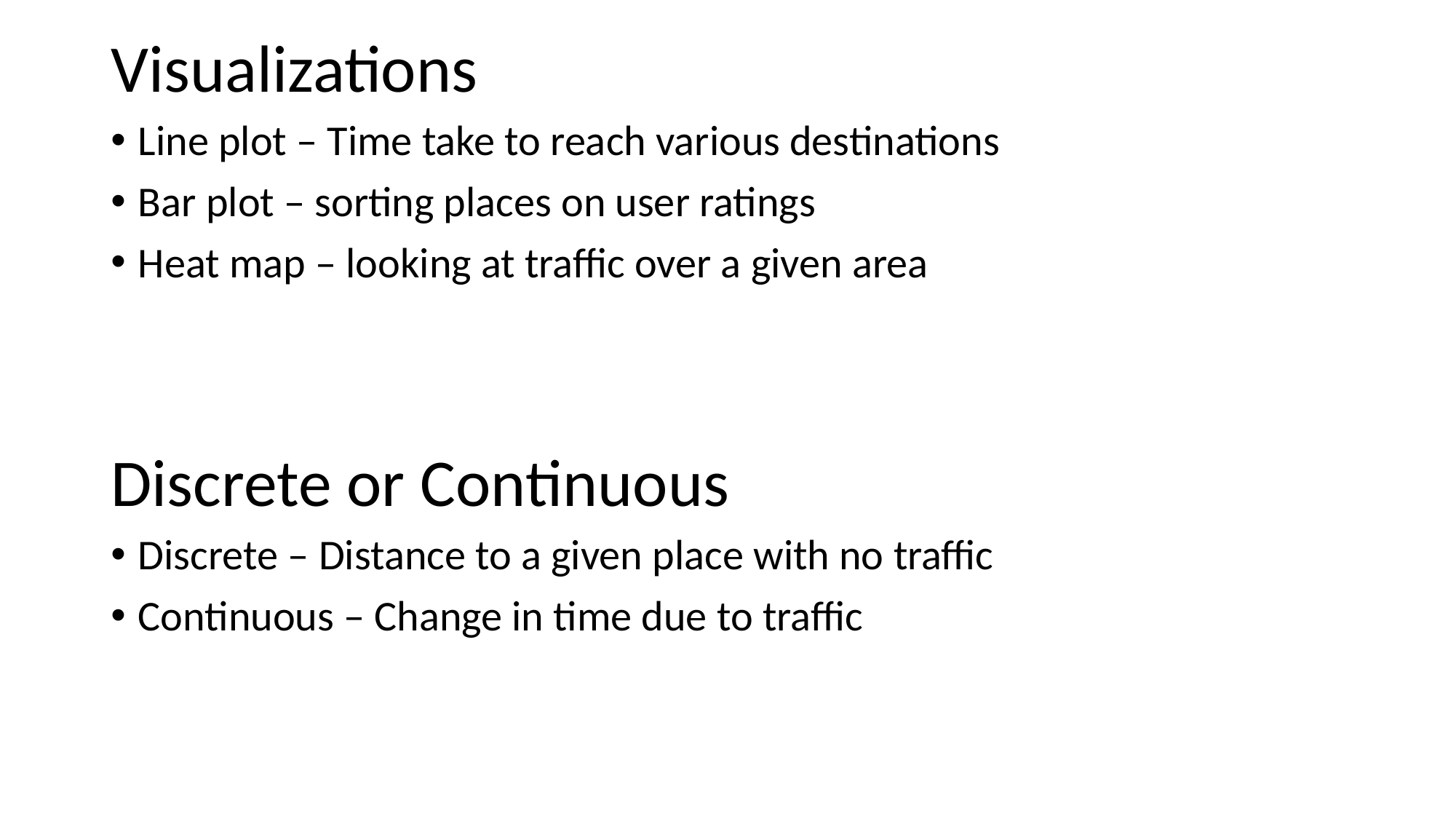

# Visualizations
Line plot – Time take to reach various destinations
Bar plot – sorting places on user ratings
Heat map – looking at traffic over a given area

Discrete or Continuous
Discrete – Distance to a given place with no traffic
Continuous – Change in time due to traffic